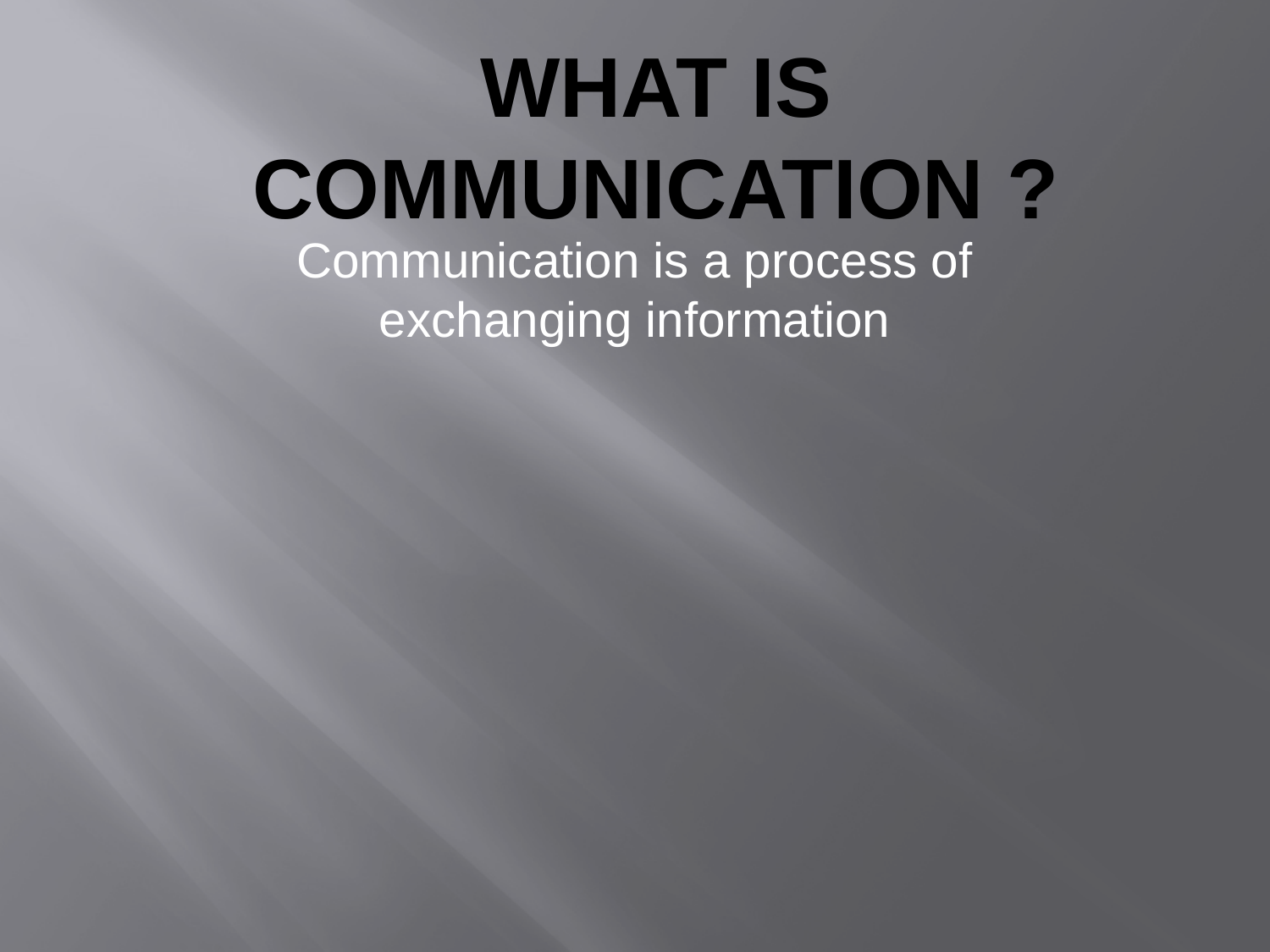

# What is communication ?
Communication is a process of exchanging information